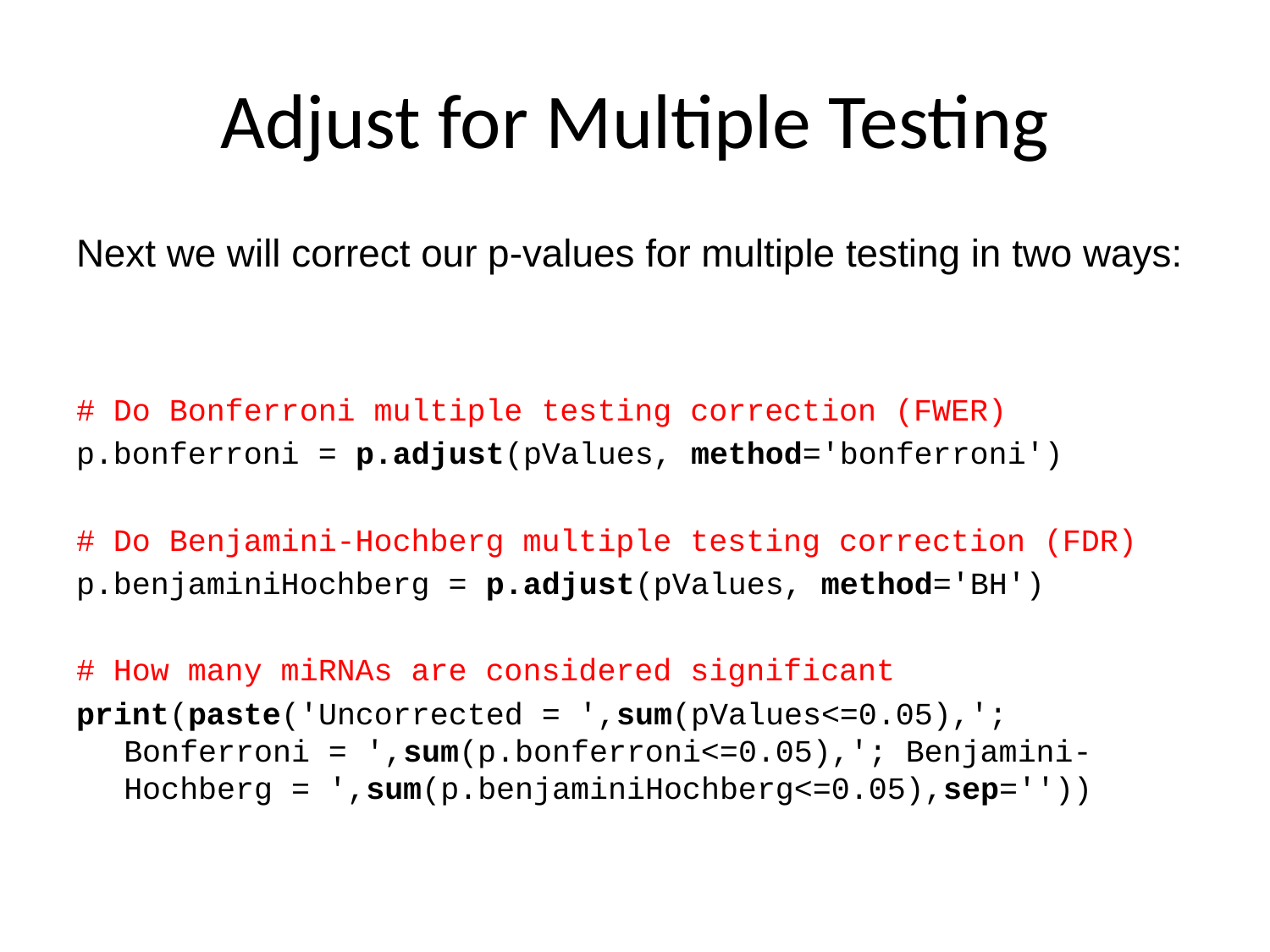

# Adjust for Multiple Testing
Next we will correct our p-values for multiple testing in two ways:

# Do Bonferroni multiple testing correction (FWER)
p.bonferroni = p.adjust(pValues, method='bonferroni')

# Do Benjamini-Hochberg multiple testing correction (FDR)
p.benjaminiHochberg = p.adjust(pValues, method='BH')

# How many miRNAs are considered significant
print(paste('Uncorrected = ',sum(pValues<=0.05),'; Bonferroni = ',sum(p.bonferroni<=0.05),'; Benjamini-Hochberg = ',sum(p.benjaminiHochberg<=0.05),sep=''))